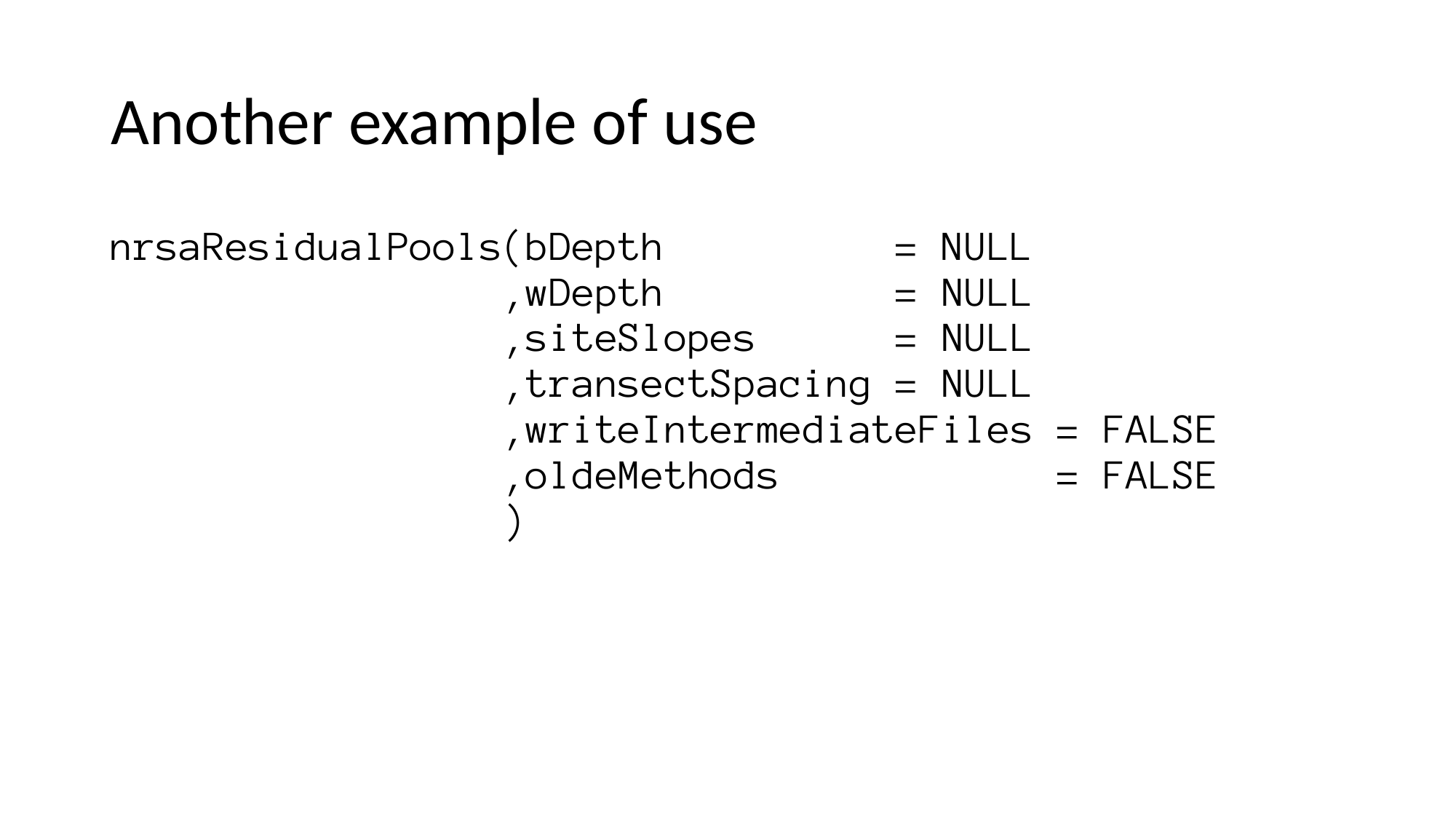

# Another example of use
nrsaResidualPools(bDepth          = NULL
                 ,wDepth          = NULL
                 ,siteSlopes      = NULL
                 ,transectSpacing = NULL
                 ,writeIntermediateFiles = FALSE
                 ,oldeMethods            = FALSE
                 )